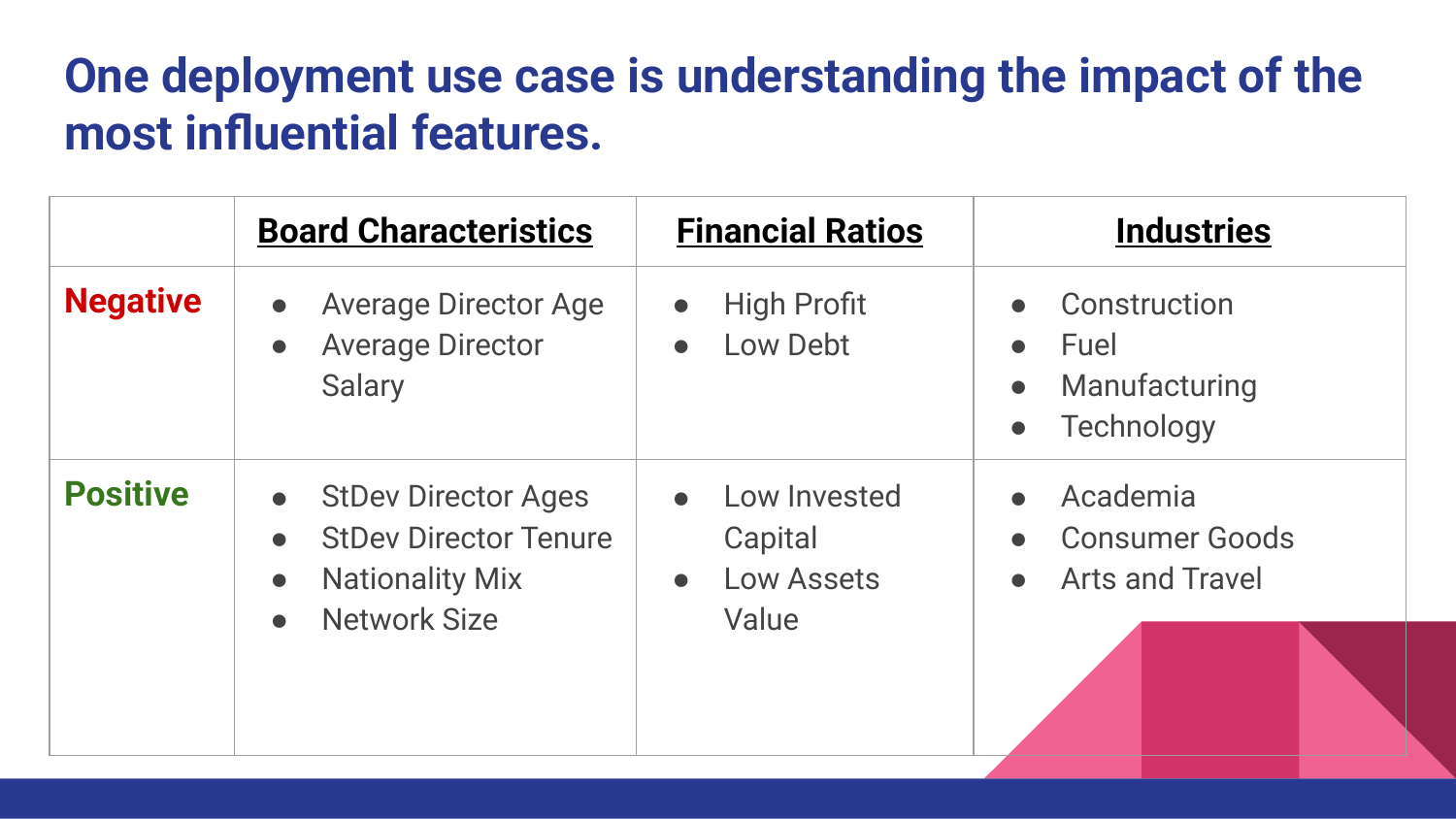

# One deployment use case is understanding the impact of the most influential features.
|  | Board Characteristics | Financial Ratios | Industries |
| --- | --- | --- | --- |
| Negative | Average Director Age Average Director Salary | High Profit Low Debt | Construction Fuel Manufacturing Technology |
| Positive | StDev Director Ages StDev Director Tenure Nationality Mix Network Size | Low Invested Capital Low Assets Value | Academia Consumer Goods Arts and Travel |